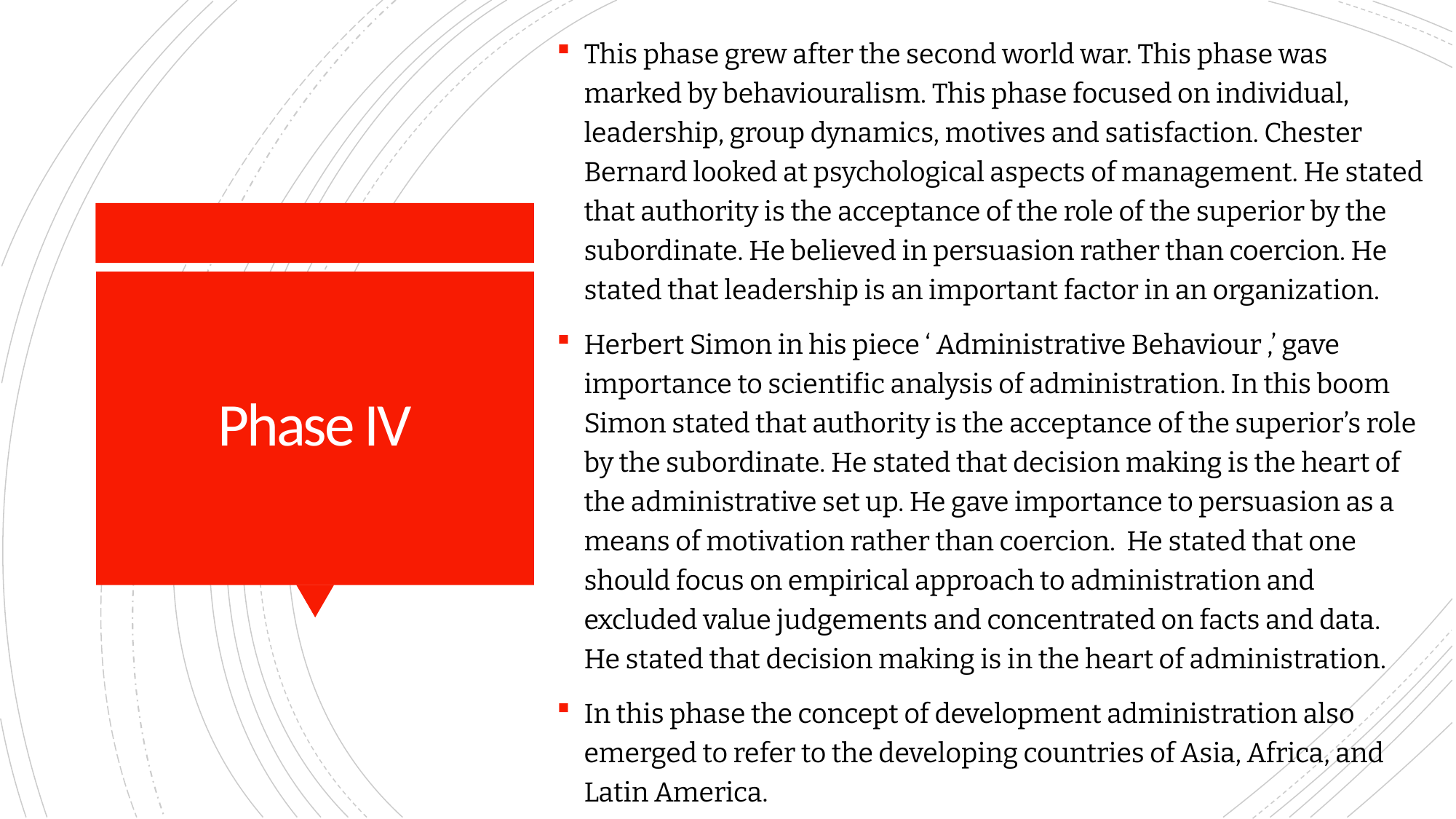

This phase grew after the second world war. This phase was marked by behaviouralism. This phase focused on individual,  leadership, group dynamics, motives and satisfaction. Chester Bernard looked at psychological aspects of management. He stated that authority is the acceptance of the role of the superior by the subordinate. He believed in persuasion rather than coercion. He stated that leadership is an important factor in an organization.
Herbert Simon in his piece ‘ Administrative Behaviour ,’ gave importance to scientific analysis of administration. In this boom Simon stated that authority is the acceptance of the superior’s role by the subordinate. He stated that decision making is the heart of the administrative set up. He gave importance to persuasion as a means of motivation rather than coercion.  He stated that one should focus on empirical approach to administration and excluded value judgements and concentrated on facts and data.  He stated that decision making is in the heart of administration.
In this phase the concept of development administration also emerged to refer to the developing countries of Asia, Africa, and Latin America.
# Phase IV